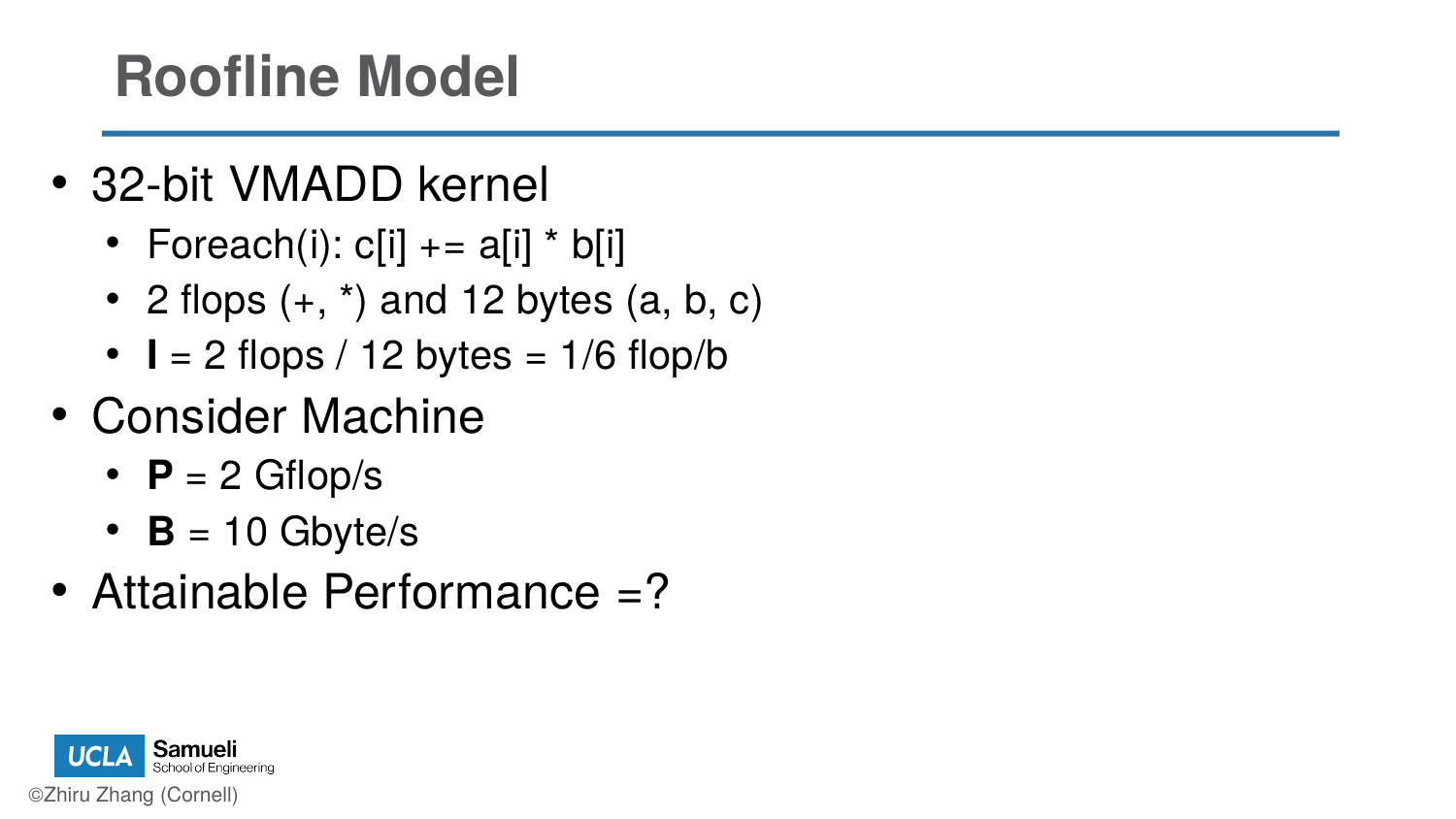

# Roofline Model
32-bit VMADD kernel
Foreach(i): c[i] += a[i] * b[i]
2 flops (+, *) and 12 bytes (a, b, c)
I = 2 flops / 12 bytes = 1/6 flop/b
Consider Machine
P = 2 Gflop/s
B = 10 Gbyte/s
Attainable Performance =?
©Zhiru Zhang (Cornell)